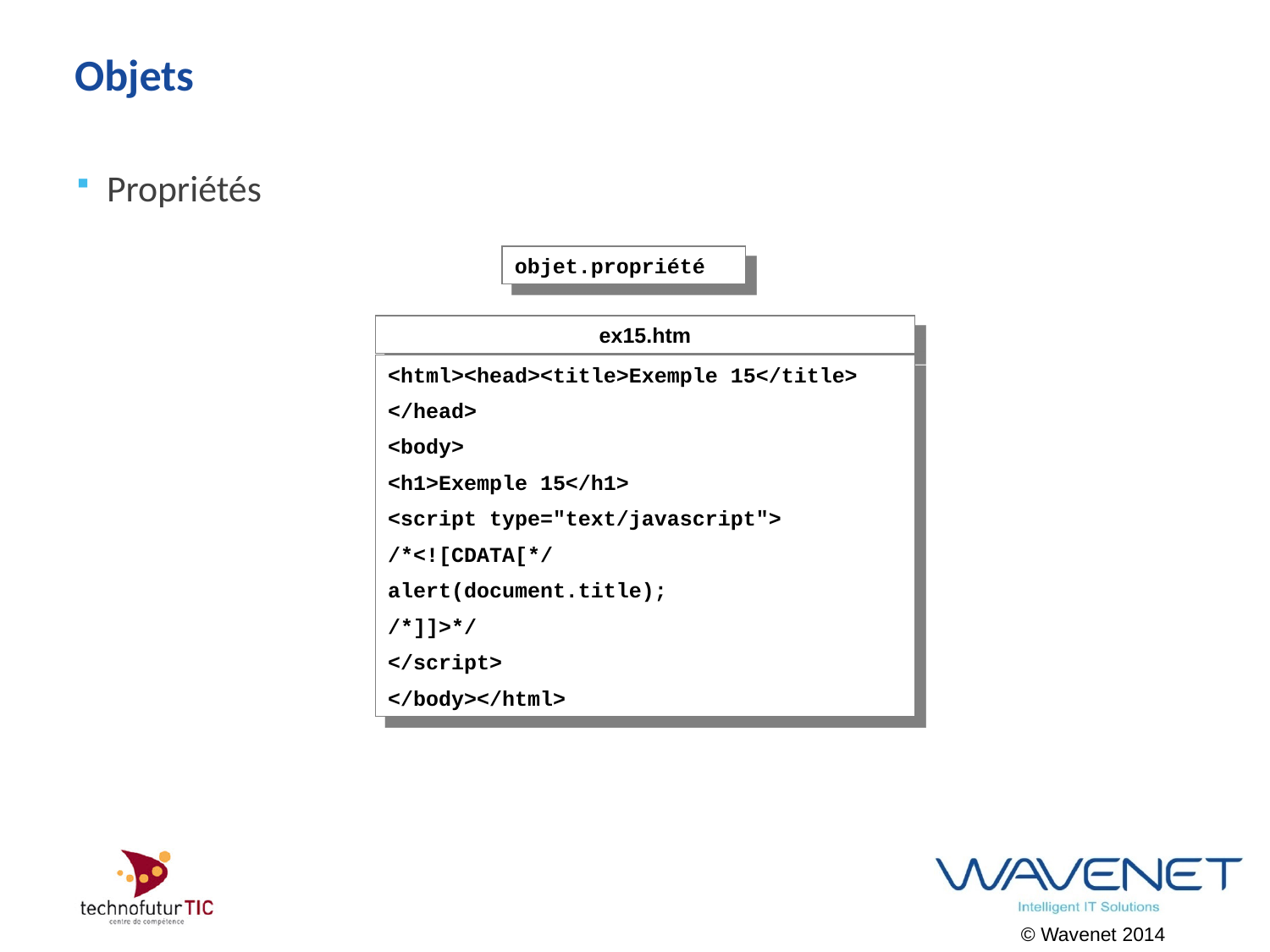

# Objets
Propriétés
objet.propriété
ex15.htm
<html><head><title>Exemple 15</title>
</head>
<body>
<h1>Exemple 15</h1>
<script type="text/javascript">
/*<![CDATA[*/
alert(document.title);
/*]]>*/
</script>
</body></html>
© Wavenet 2014